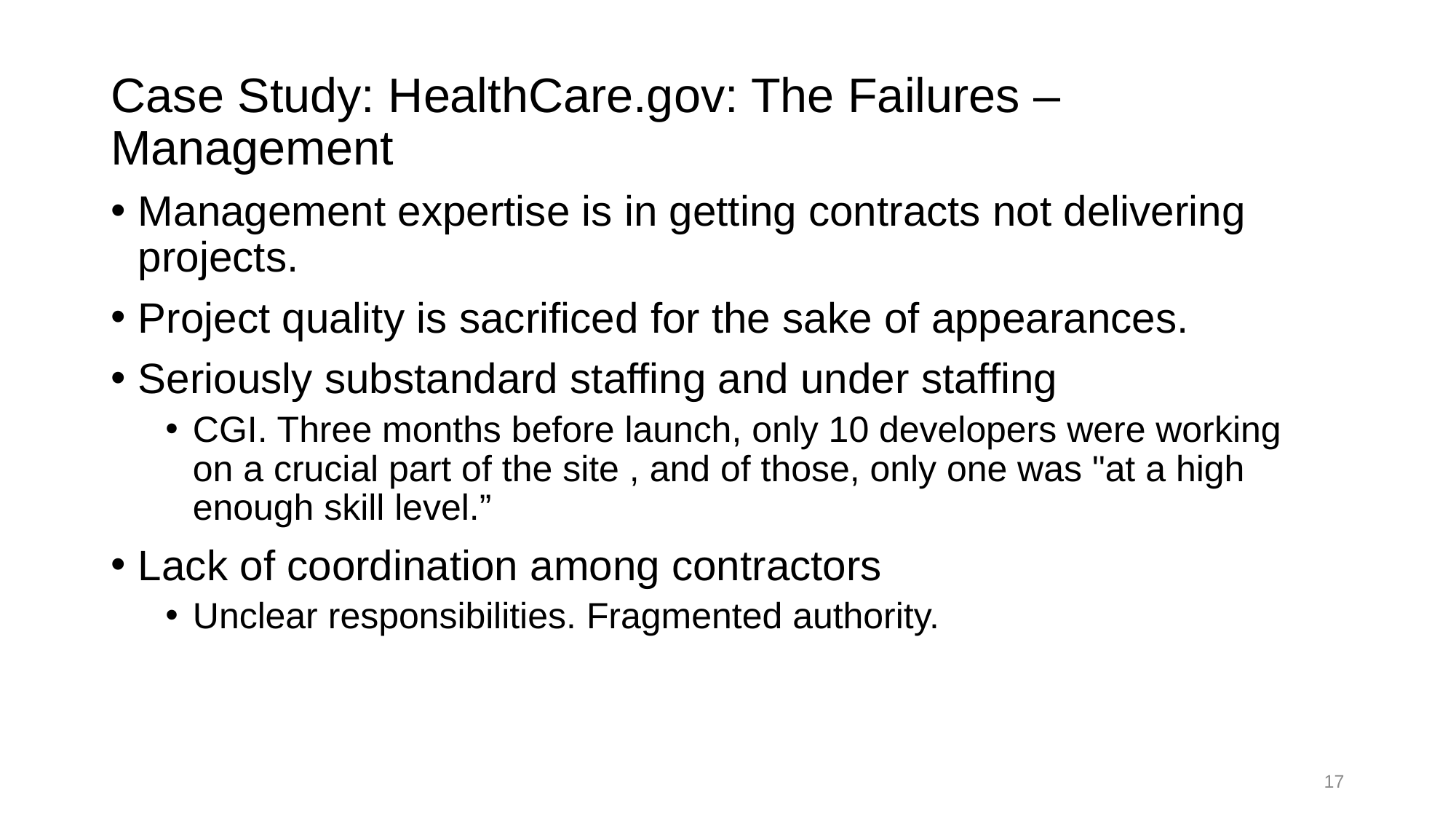

# Case Study: HealthCare.gov: The Failures – Management
Management expertise is in getting contracts not delivering projects.
Project quality is sacrificed for the sake of appearances.
Seriously substandard staffing and under staffing
CGI. Three months before launch, only 10 developers were working on a crucial part of the site , and of those, only one was "at a high enough skill level.”
Lack of coordination among contractors
Unclear responsibilities. Fragmented authority.
17